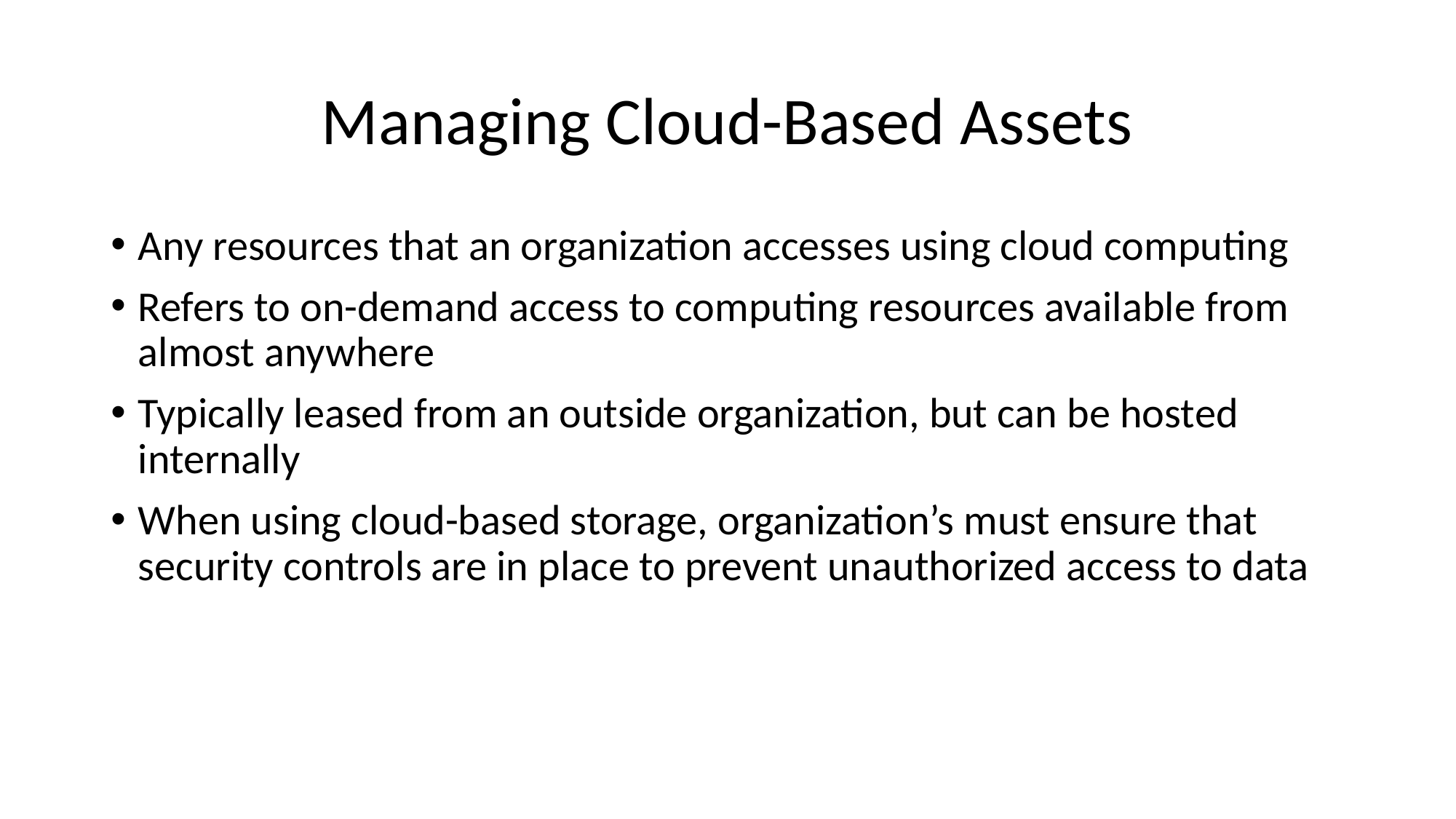

# Managing Cloud-Based Assets
Any resources that an organization accesses using cloud computing
Refers to on-demand access to computing resources available from almost anywhere
Typically leased from an outside organization, but can be hosted internally
When using cloud-based storage, organization’s must ensure that security controls are in place to prevent unauthorized access to data